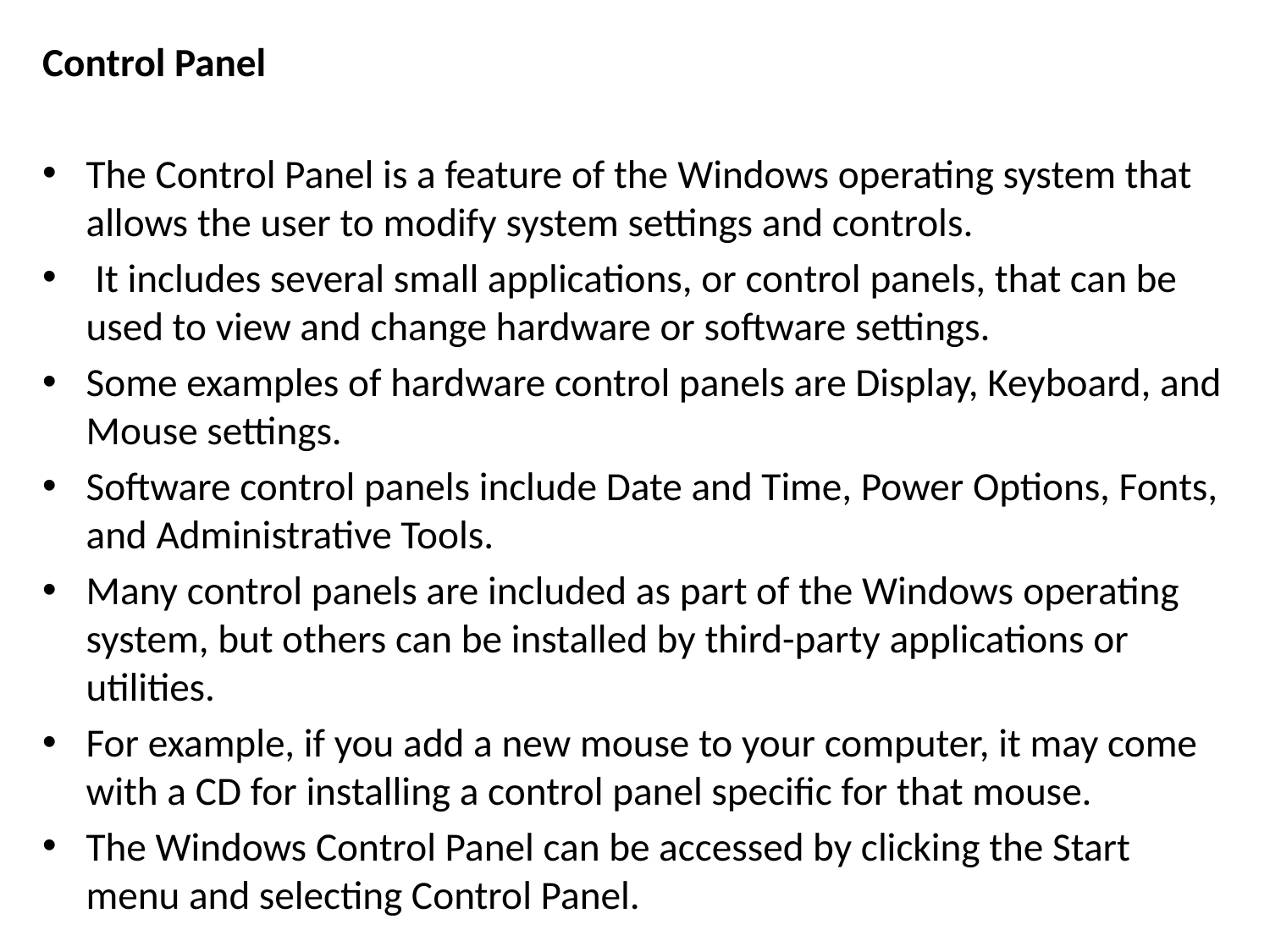

Control Panel

The Control Panel is a feature of the Windows operating system that allows the user to modify system settings and controls.
 It includes several small applications, or control panels, that can be used to view and change hardware or software settings.
Some examples of hardware control panels are Display, Keyboard, and Mouse settings.
Software control panels include Date and Time, Power Options, Fonts, and Administrative Tools.
Many control panels are included as part of the Windows operating system, but others can be installed by third-party applications or utilities.
For example, if you add a new mouse to your computer, it may come with a CD for installing a control panel specific for that mouse.
The Windows Control Panel can be accessed by clicking the Start menu and selecting Control Panel.